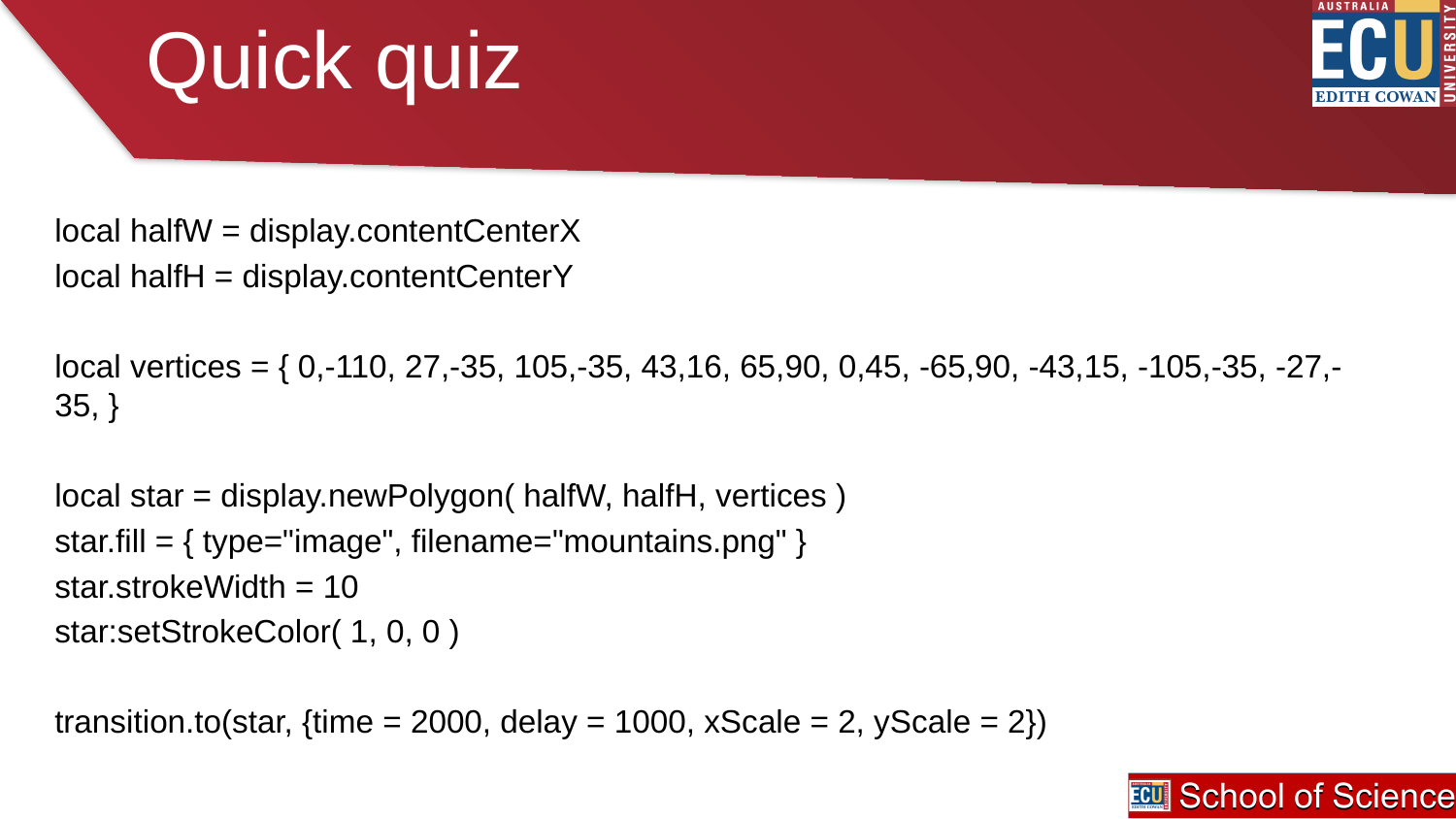

# Quick quiz
local halfW = display.contentCenterX
local halfH = display.contentCenterY

local vertices = { 0,-110, 27,-35, 105,-35, 43,16, 65,90, 0,45, -65,90, -43,15, -105,-35, -27,-35, }

local star = display.newPolygon( halfW, halfH, vertices )
star.fill = { type="image", filename="mountains.png" }
star.strokeWidth = 10
star:setStrokeColor( 1, 0, 0 )

transition.to(star, {time = 2000, delay = 1000, xScale = 2, yScale = 2})